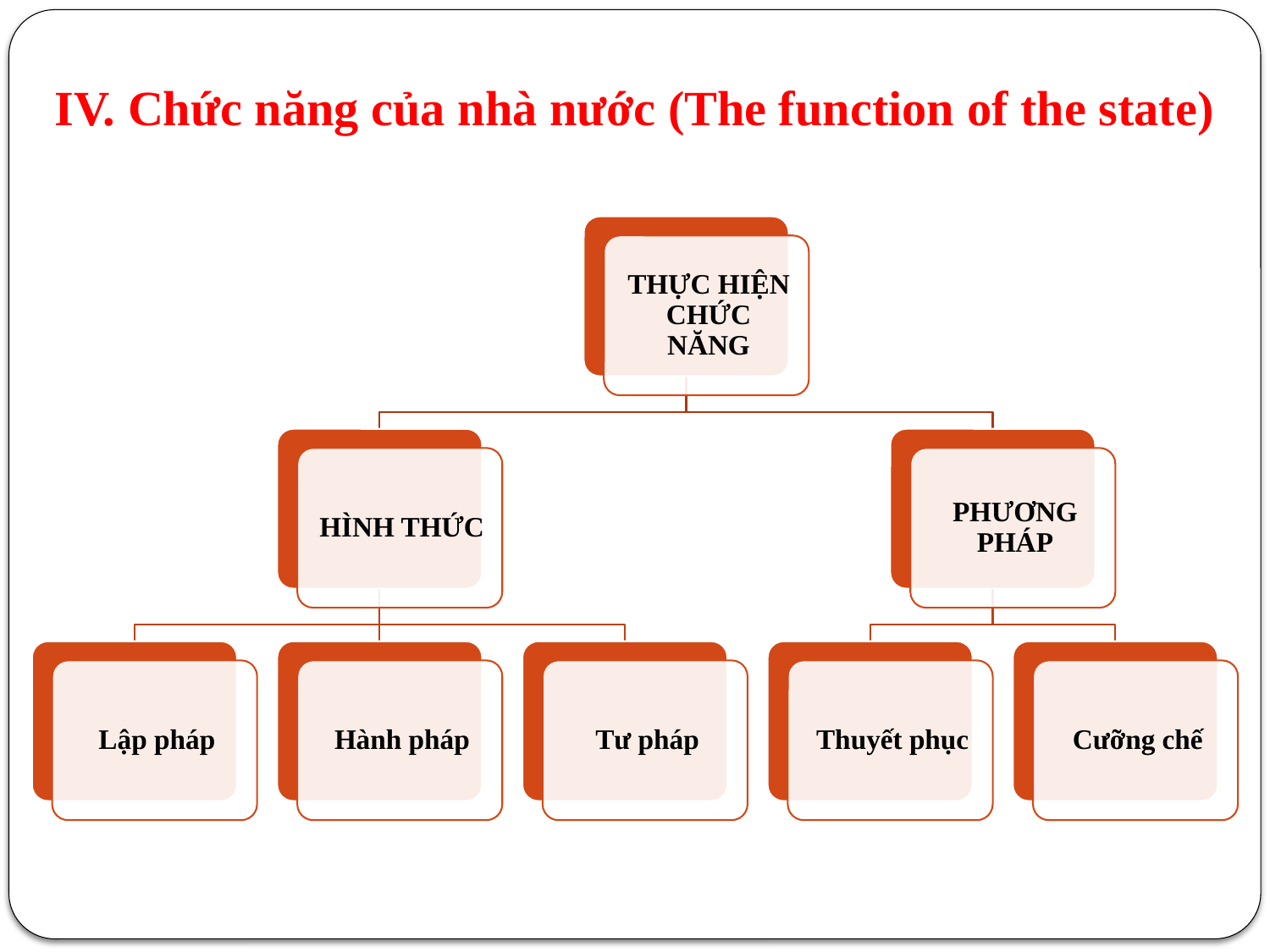

# IV. Chức năng của nhà nước (The function of the state)
THỰC HIỆN CHỨC NĂNG
HÌNH THỨC
Lập pháp
Hành pháp
Tư pháp
PHƯƠNG PHÁP
Thuyết phục
Cưỡng chế